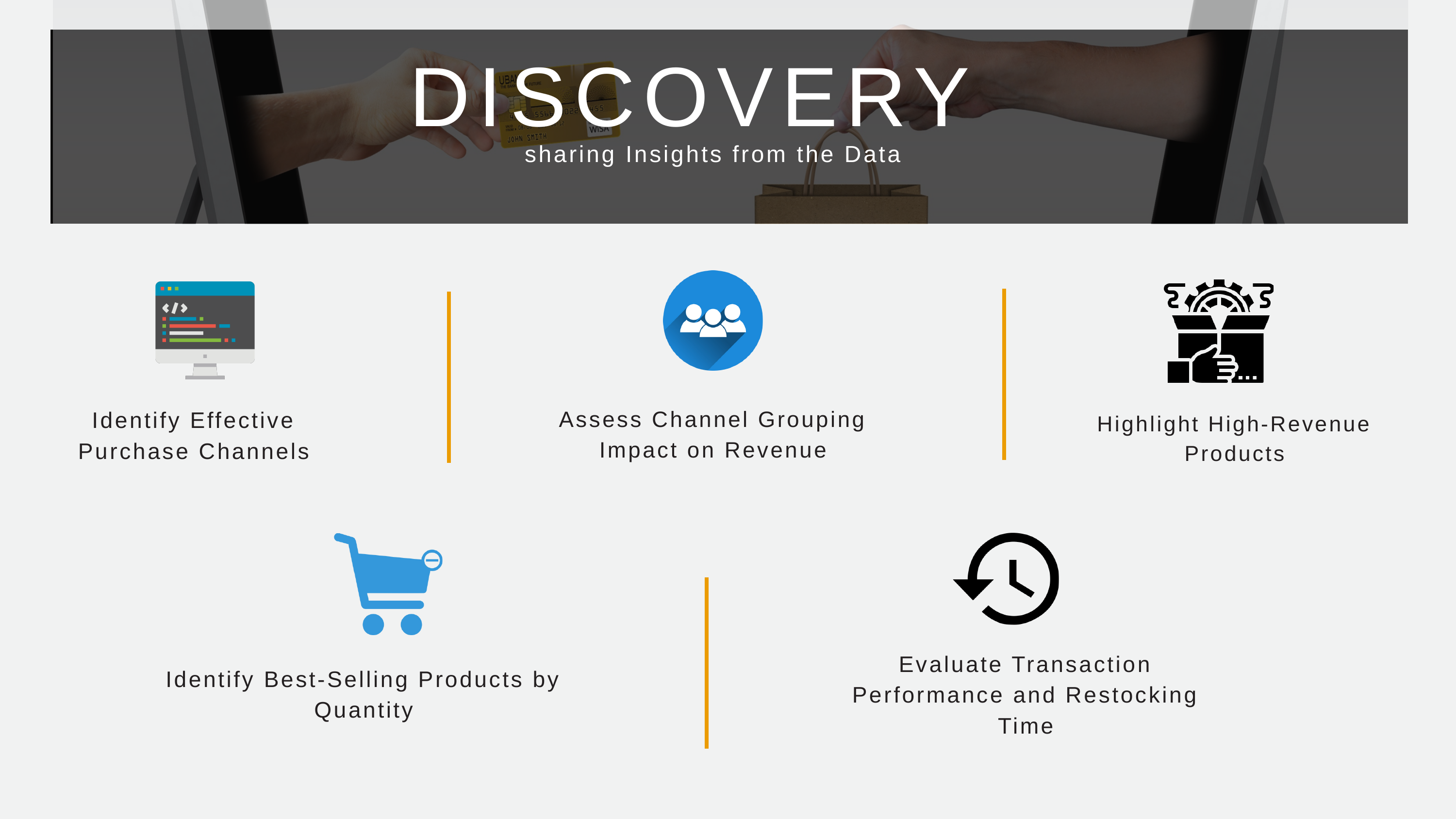

DISCOVERY

sharing Insights from the Data

Assess Channel Grouping Impact on Revenue

Highlight High-Revenue Products

Identify Effective Purchase Channels

Evaluate Transaction Performance and Restocking Time
Identify Best-Selling Products by Quantity